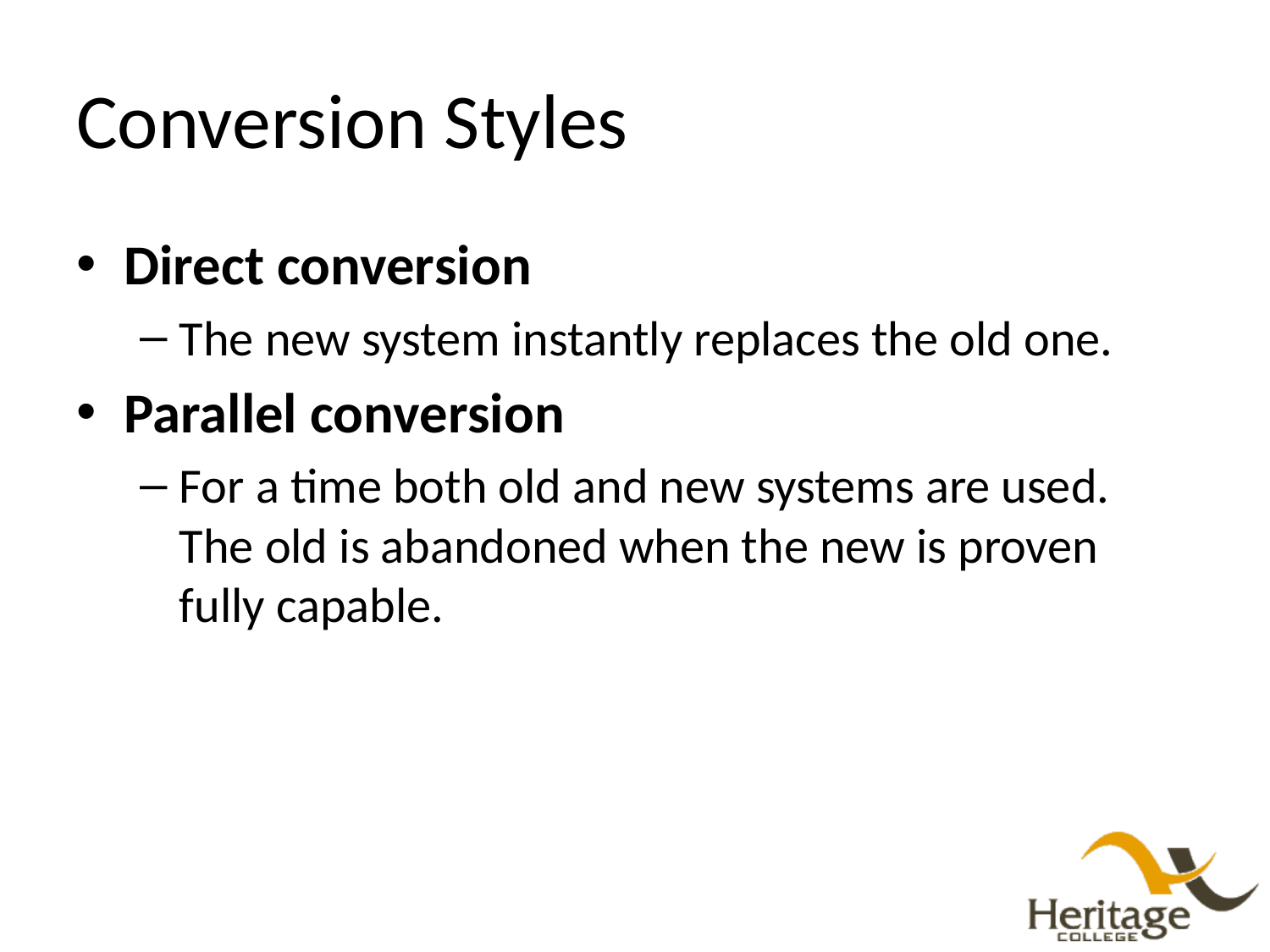

# Conversion Styles
Direct conversion
The new system instantly replaces the old one.
Parallel conversion
For a time both old and new systems are used.  The old is abandoned when the new is proven fully capable.